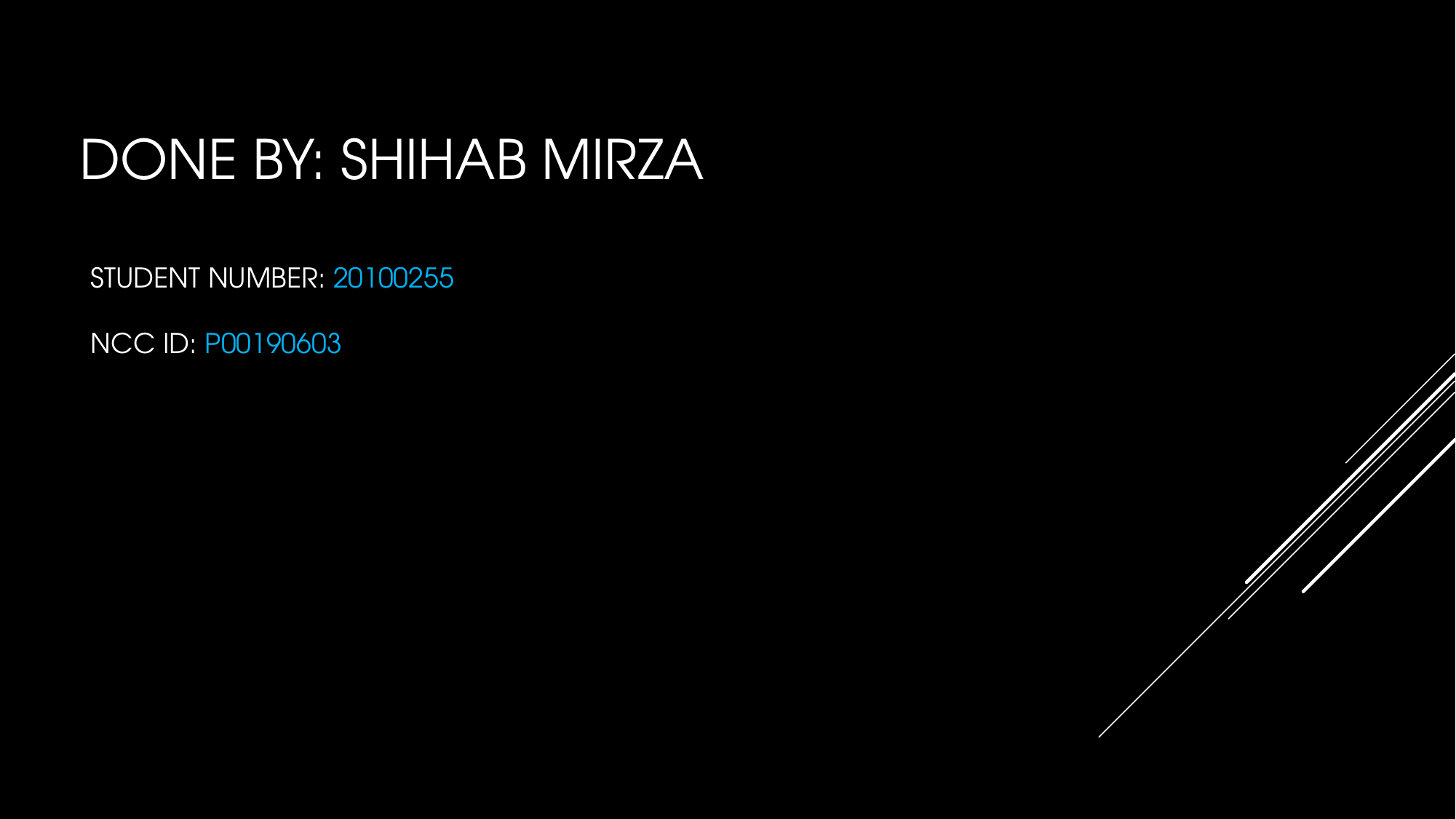

# DONE BY: SHIHAB MIRZA
STUDENT NUMBER: 20100255

NCC ID: P00190603